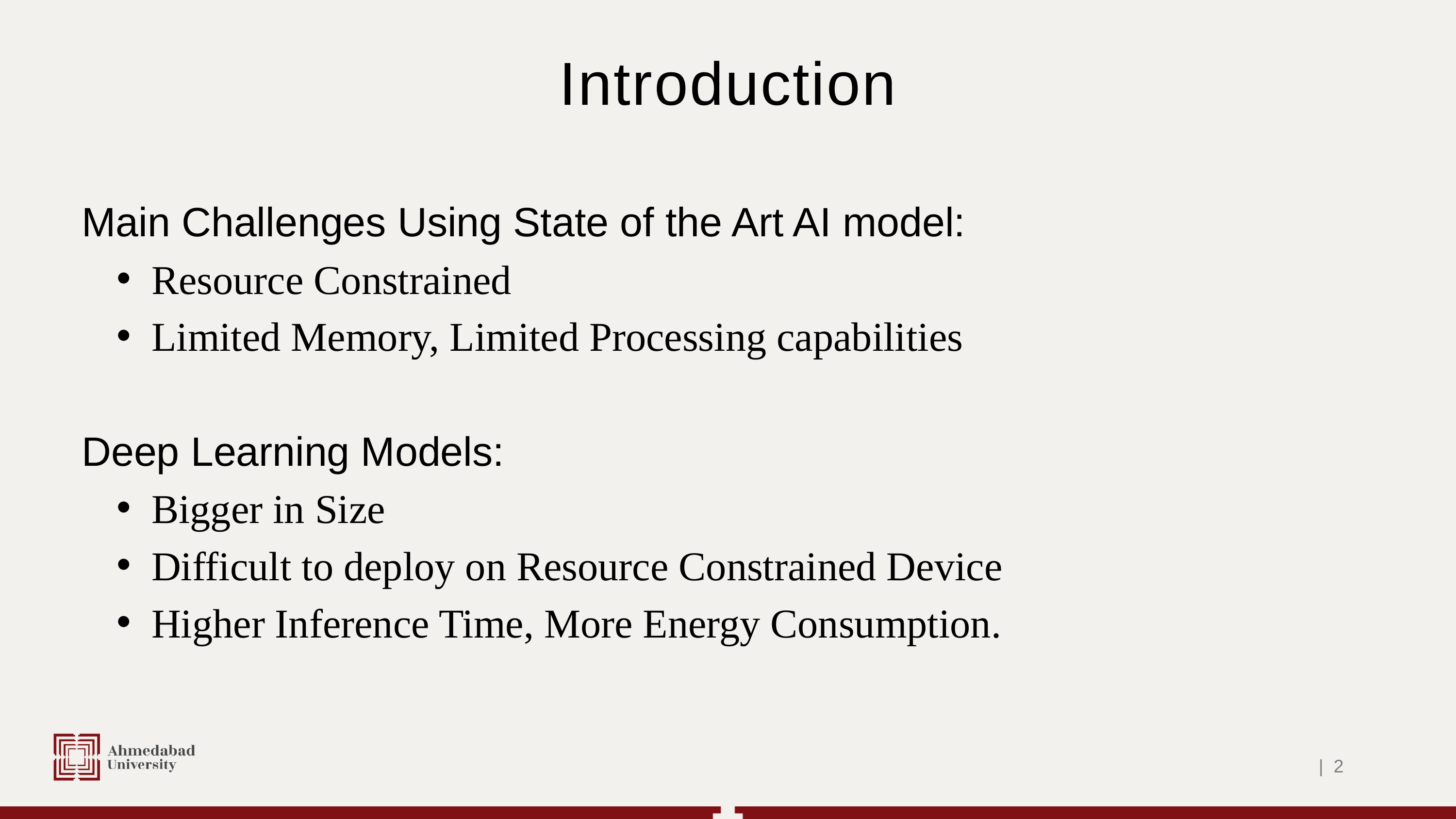

Introduction

Main Challenges Using State of the Art AI model:
Resource Constrained
Limited Memory, Limited Processing capabilities

Deep Learning Models:
Bigger in Size
Difficult to deploy on Resource Constrained Device
Higher Inference Time, More Energy Consumption.

|  2